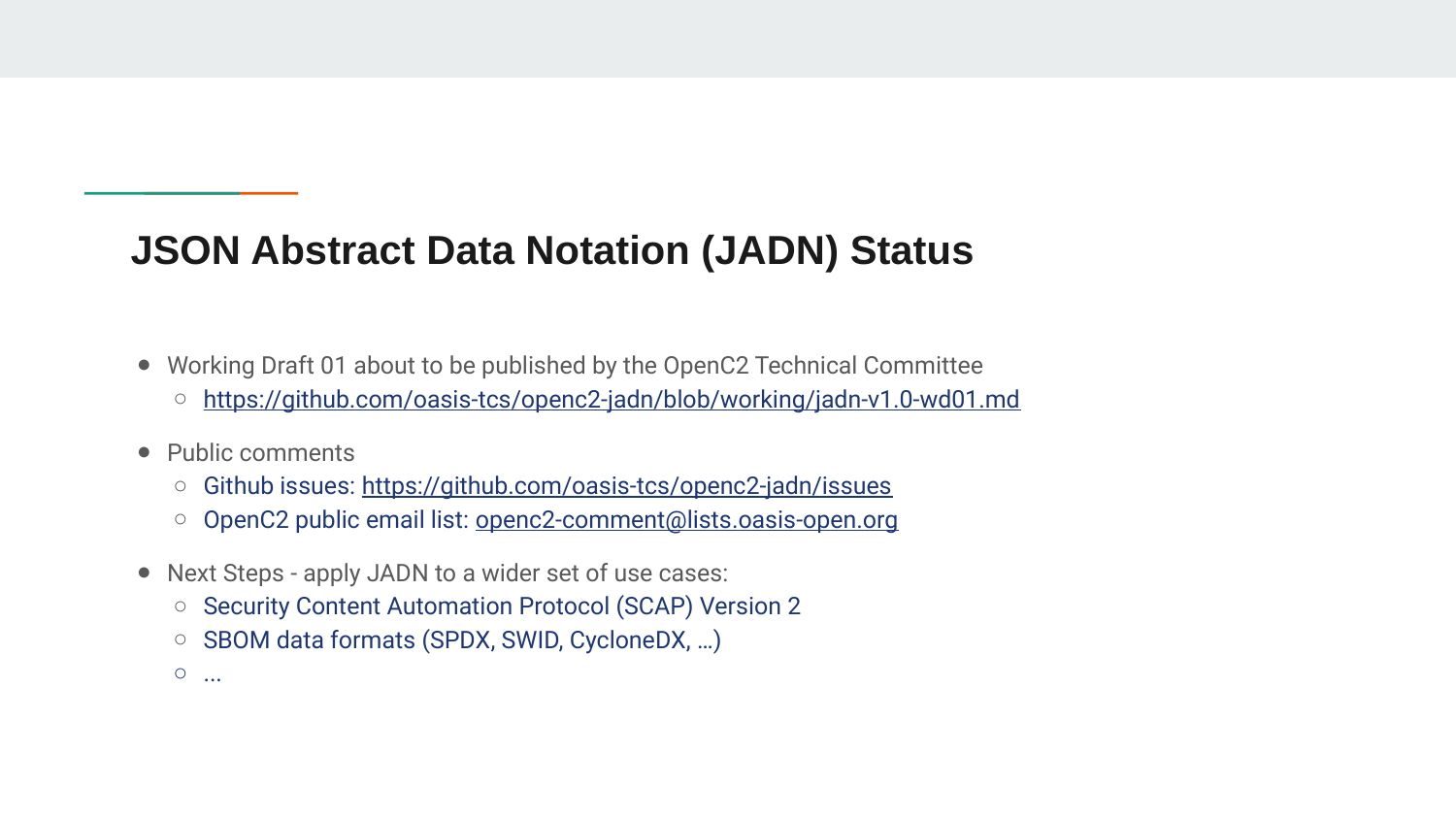

# JSON Abstract Data Notation (JADN) Status
Working Draft 01 about to be published by the OpenC2 Technical Committee
https://github.com/oasis-tcs/openc2-jadn/blob/working/jadn-v1.0-wd01.md
Public comments
Github issues: https://github.com/oasis-tcs/openc2-jadn/issues
OpenC2 public email list: openc2-comment@lists.oasis-open.org
Next Steps - apply JADN to a wider set of use cases:
Security Content Automation Protocol (SCAP) Version 2
SBOM data formats (SPDX, SWID, CycloneDX, …)
...